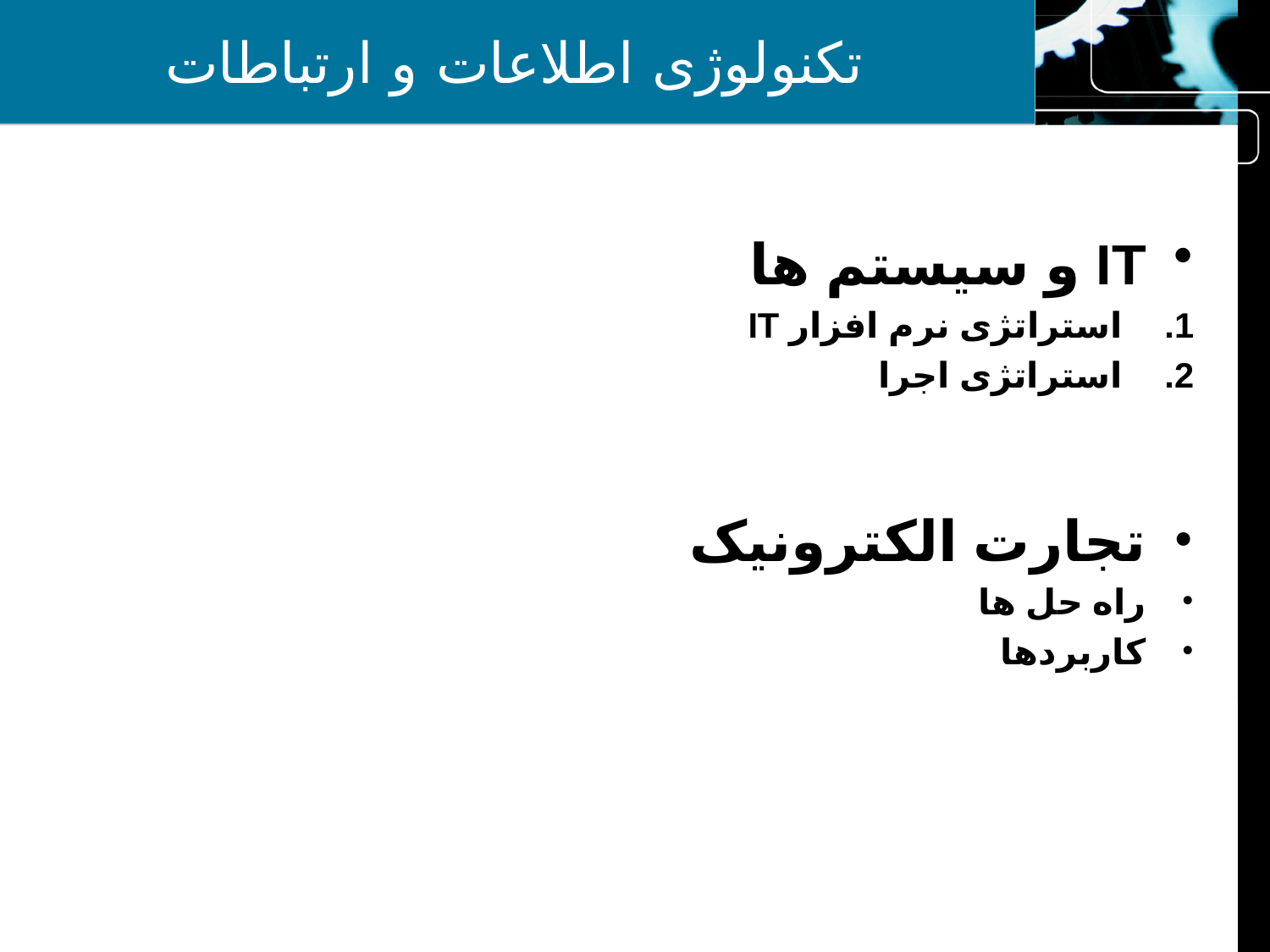

# تکنولوژی اطلاعات و ارتباطات
IT و سیستم ها
استراتژی نرم افزار IT
استراتژی اجرا

تجارت الکترونیک
راه حل ها
کاربردها